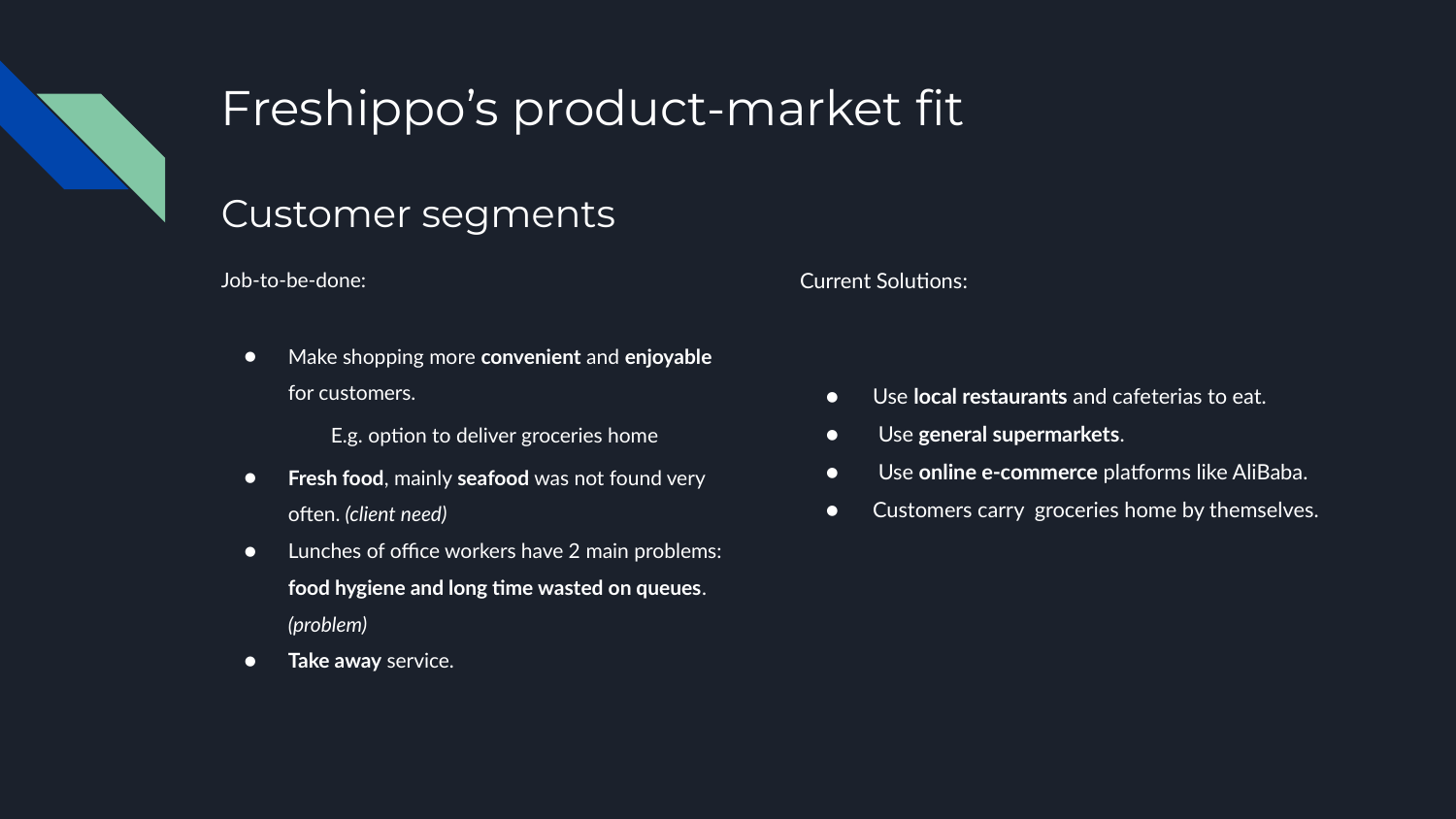

# Freshippo’s product-market fit

Customer segments
Job-to-be-done:

Make shopping more convenient and enjoyable for customers.
        E.g. option to deliver groceries home
Fresh food, mainly seafood was not found very often. (client need)
Lunches of office workers have 2 main problems: food hygiene and long time wasted on queues. (problem)
Take away service.

Current Solutions:

Use local restaurants and cafeterias to eat.
 Use general supermarkets.
 Use online e-commerce platforms like AliBaba.
Customers carry  groceries home by themselves.